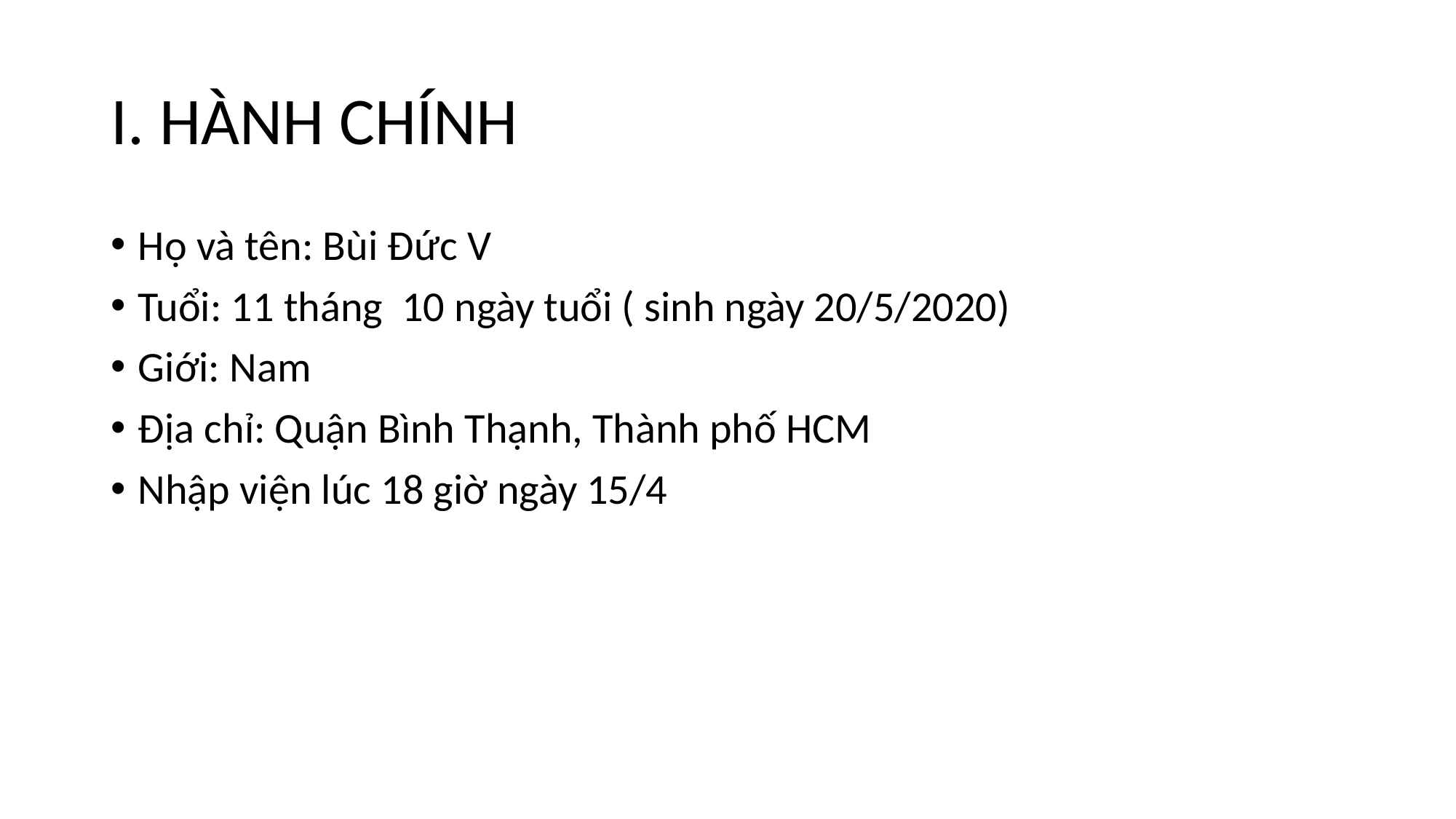

# I. HÀNH CHÍNH
Họ và tên: Bùi Đức V
Tuổi: 11 tháng  10 ngày tuổi ( sinh ngày 20/5/2020)
Giới: Nam
Địa chỉ: Quận Bình Thạnh, Thành phố HCM
Nhập viện lúc 18 giờ ngày 15/4